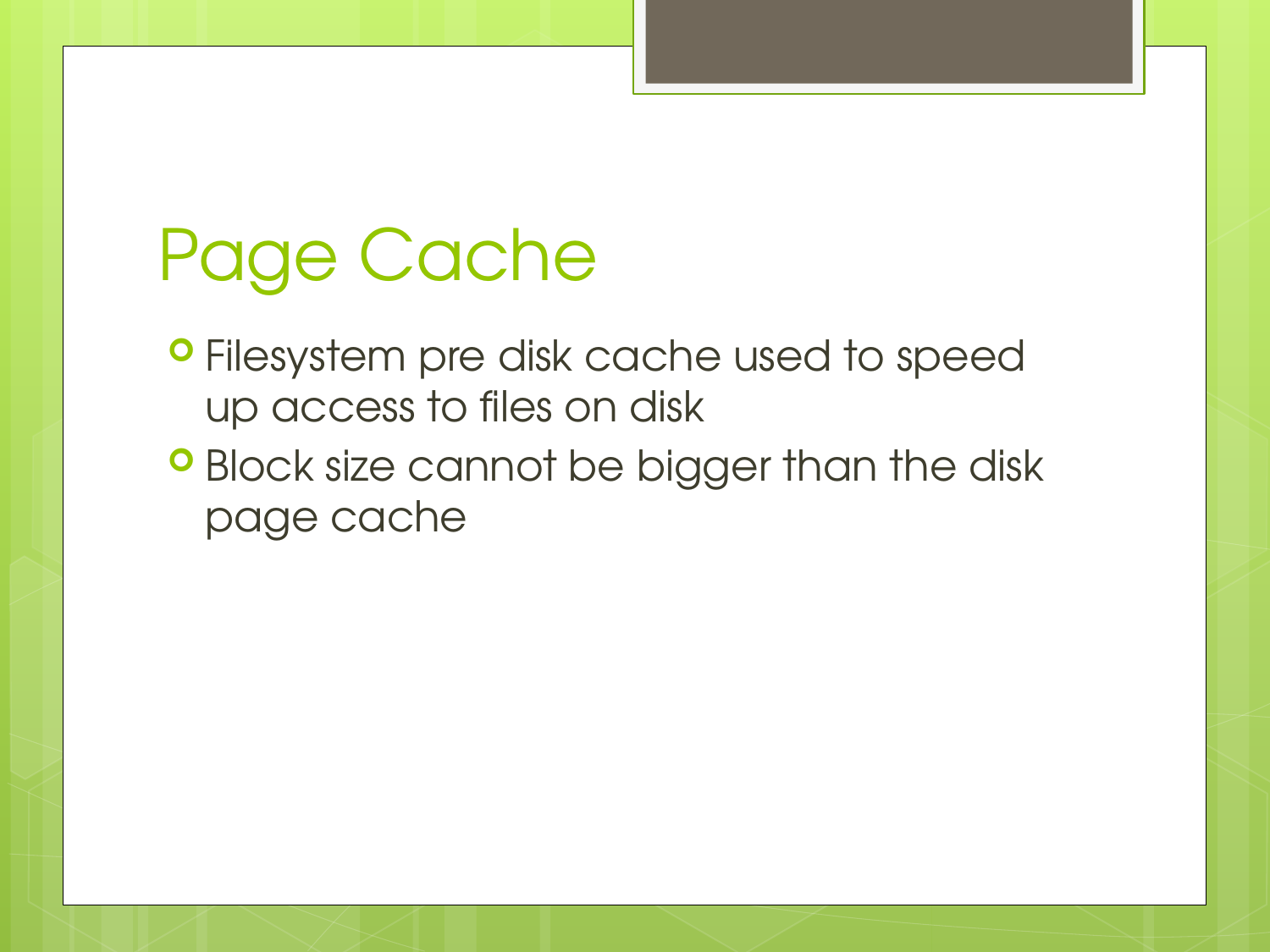

# Page Cache
Filesystem pre disk cache used to speed up access to files on disk
Block size cannot be bigger than the disk page cache